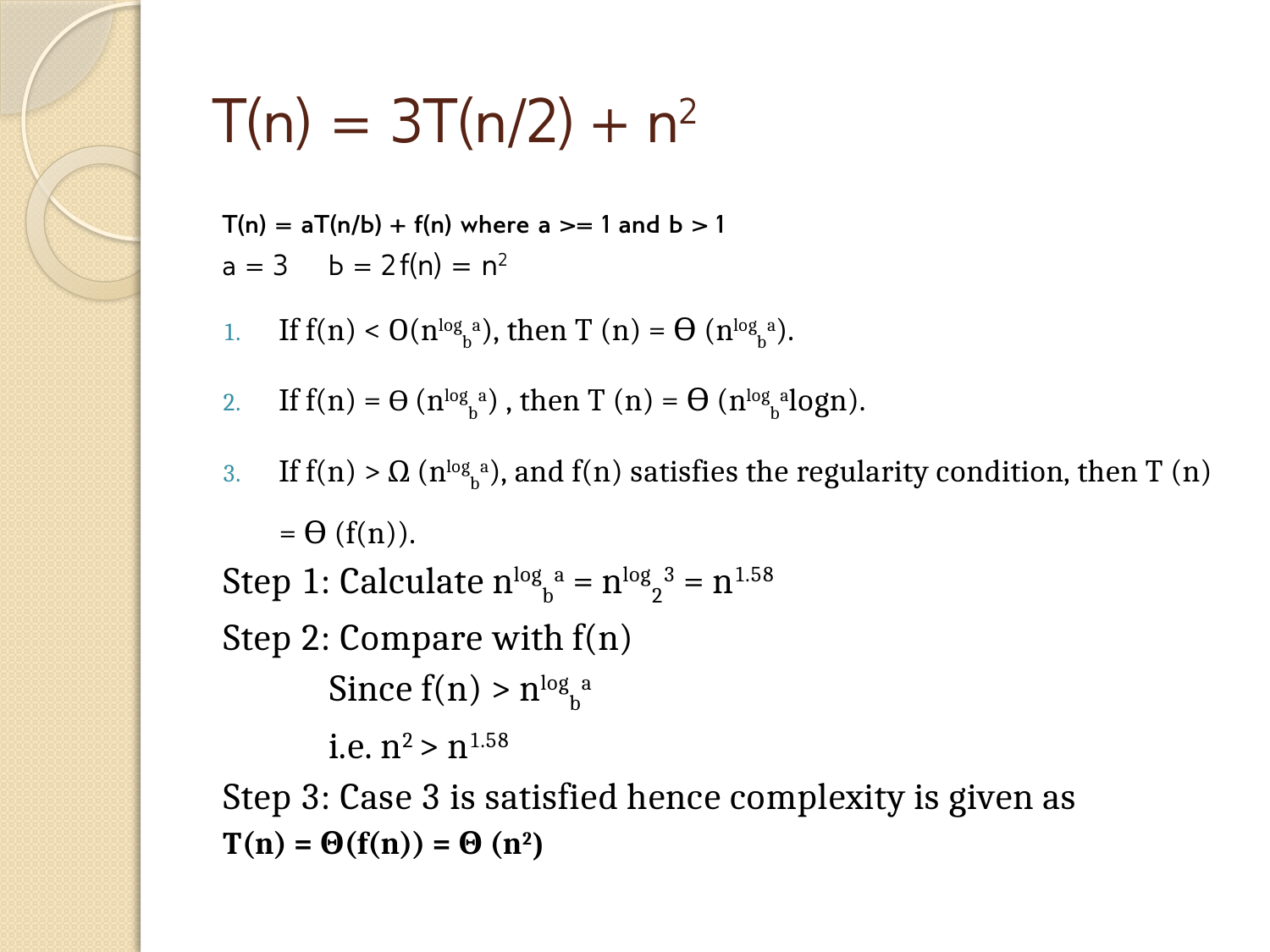

# T(n) = 3T(n/2) + n2
T(n) = aT(n/b) + f(n) where a >= 1 and b > 1
a = 3		b = 2		f(n) = n2
If f(n) < O(nlogba), then T (n) = ϴ (nlogba).
If f(n) = ϴ (nlogba) , then T (n) = ϴ (nlogbalogn).
If f(n) > Ω (nlogba), and f(n) satisfies the regularity condition, then T (n) = ϴ (f(n)).
Step 1: Calculate nlogba = nlog23 = n1.58
Step 2: Compare with f(n)
		Since f(n) > nlogba
		i.e. n2 > n1.58
Step 3: Case 3 is satisfied hence complexity is given as
T(n) = Θ(f(n)) = Θ (n2)